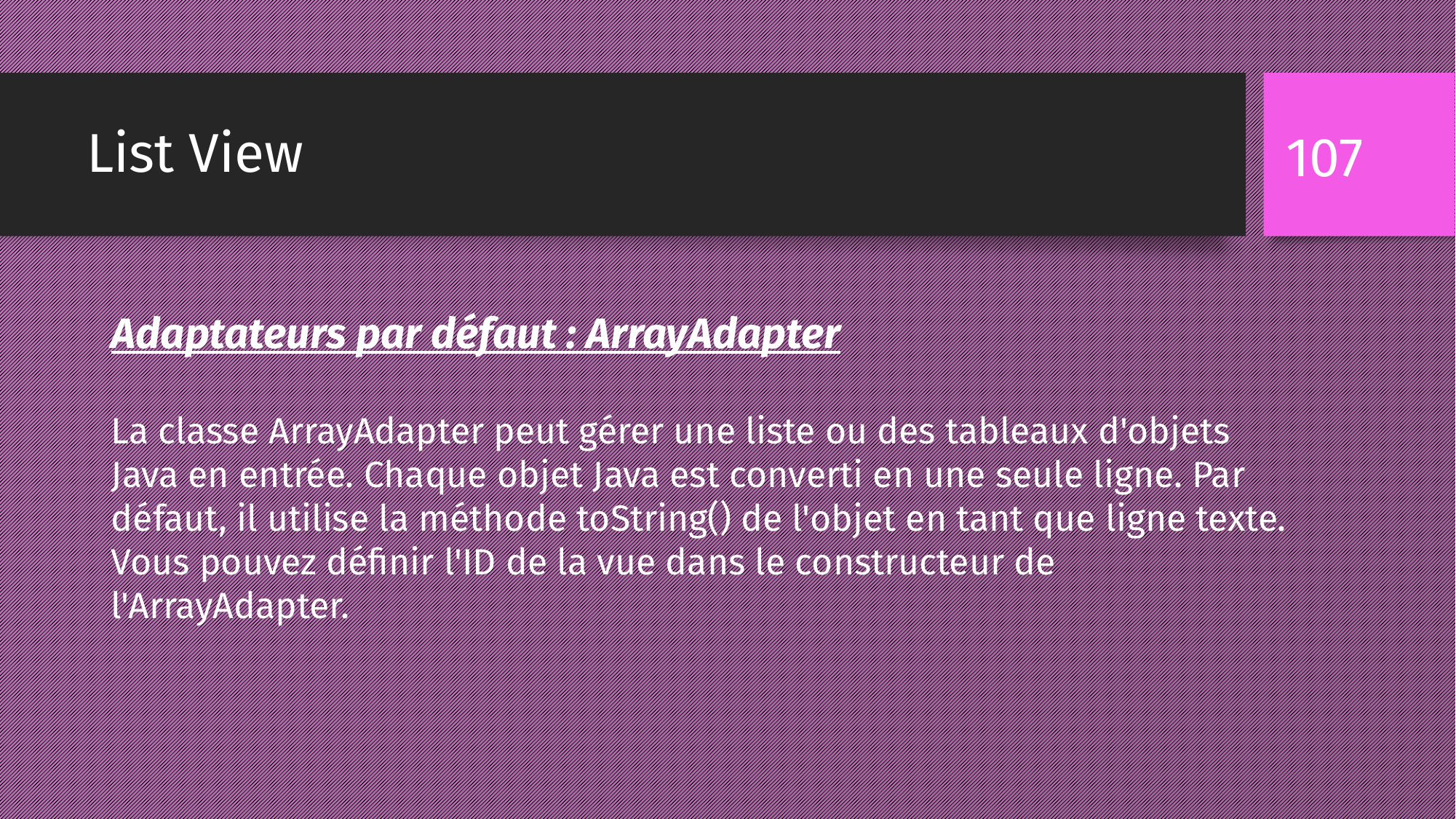

# List View
107
Adaptateurs par défaut : ArrayAdapter

La classe ArrayAdapter peut gérer une liste ou des tableaux d'objets Java en entrée. Chaque objet Java est converti en une seule ligne. Par défaut, il utilise la méthode toString() de l'objet en tant que ligne texte.
Vous pouvez définir l'ID de la vue dans le constructeur de l'ArrayAdapter.